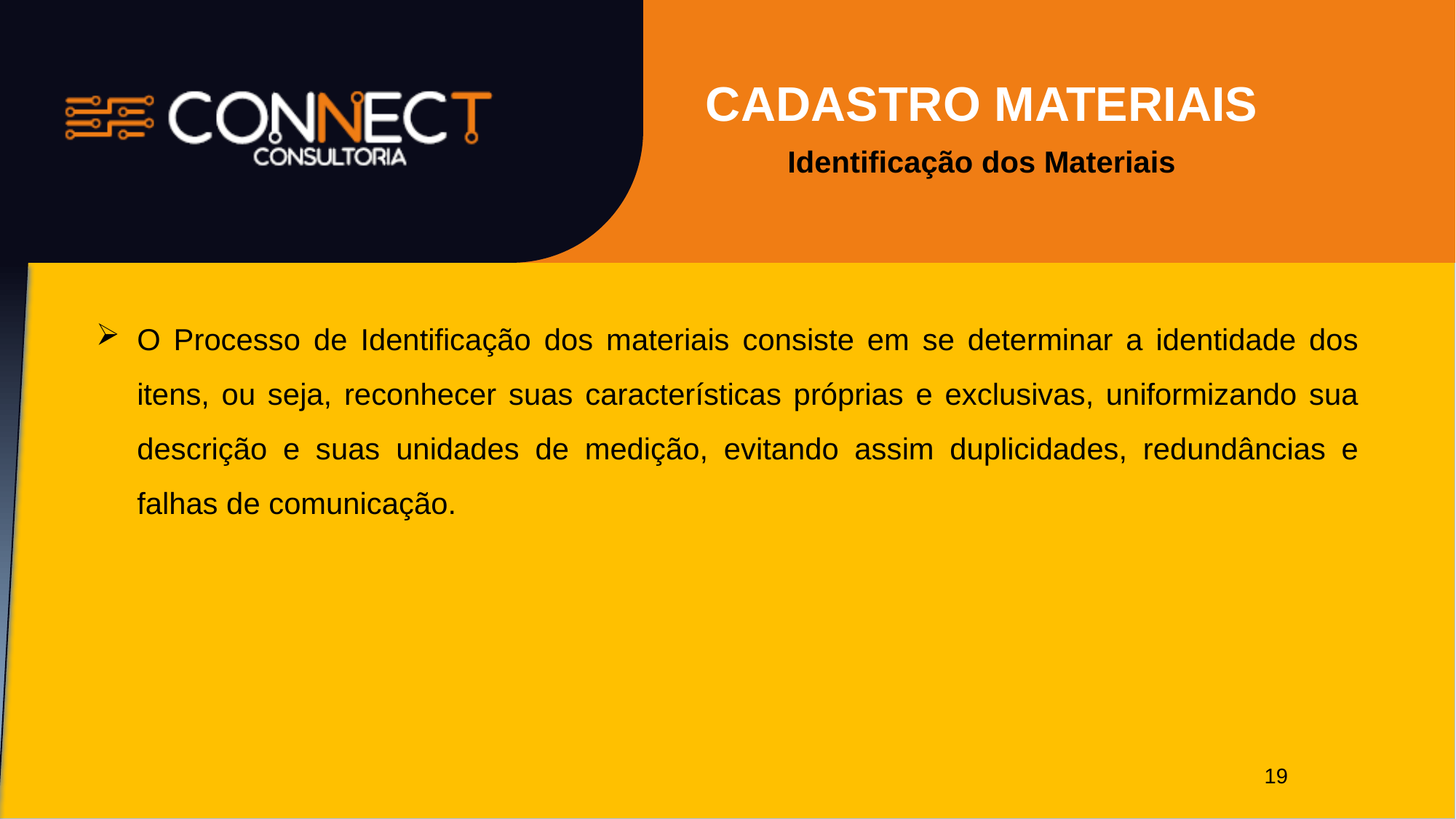

CADASTRO MATERIAIS
Identificação dos Materiais
O Processo de Identificação dos materiais consiste em se determinar a identidade dos itens, ou seja, reconhecer suas características próprias e exclusivas, uniformizando sua descrição e suas unidades de medição, evitando assim duplicidades, redundâncias e falhas de comunicação.
19